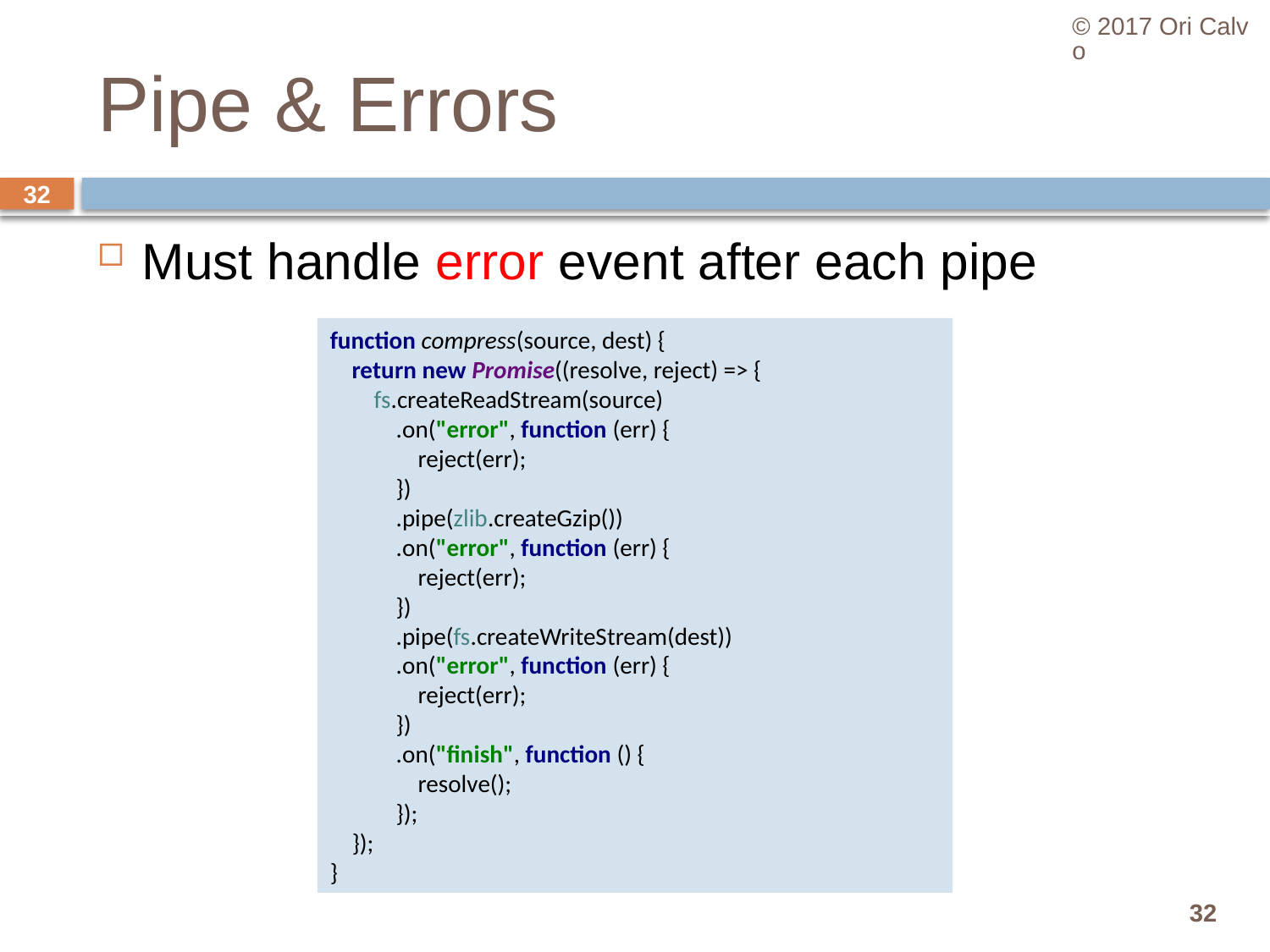

© 2017 Ori Calvo
# Pipe & Errors
32
Must handle error event after each pipe
function compress(source, dest) {
    return new Promise((resolve, reject) => {
        fs.createReadStream(source)
            .on("error", function (err) {
                reject(err);
            })
            .pipe(zlib.createGzip())
            .on("error", function (err) {
                reject(err);
            })
            .pipe(fs.createWriteStream(dest))
            .on("error", function (err) {
                reject(err);
            })
            .on("finish", function () {
                resolve();
            });
    });
}